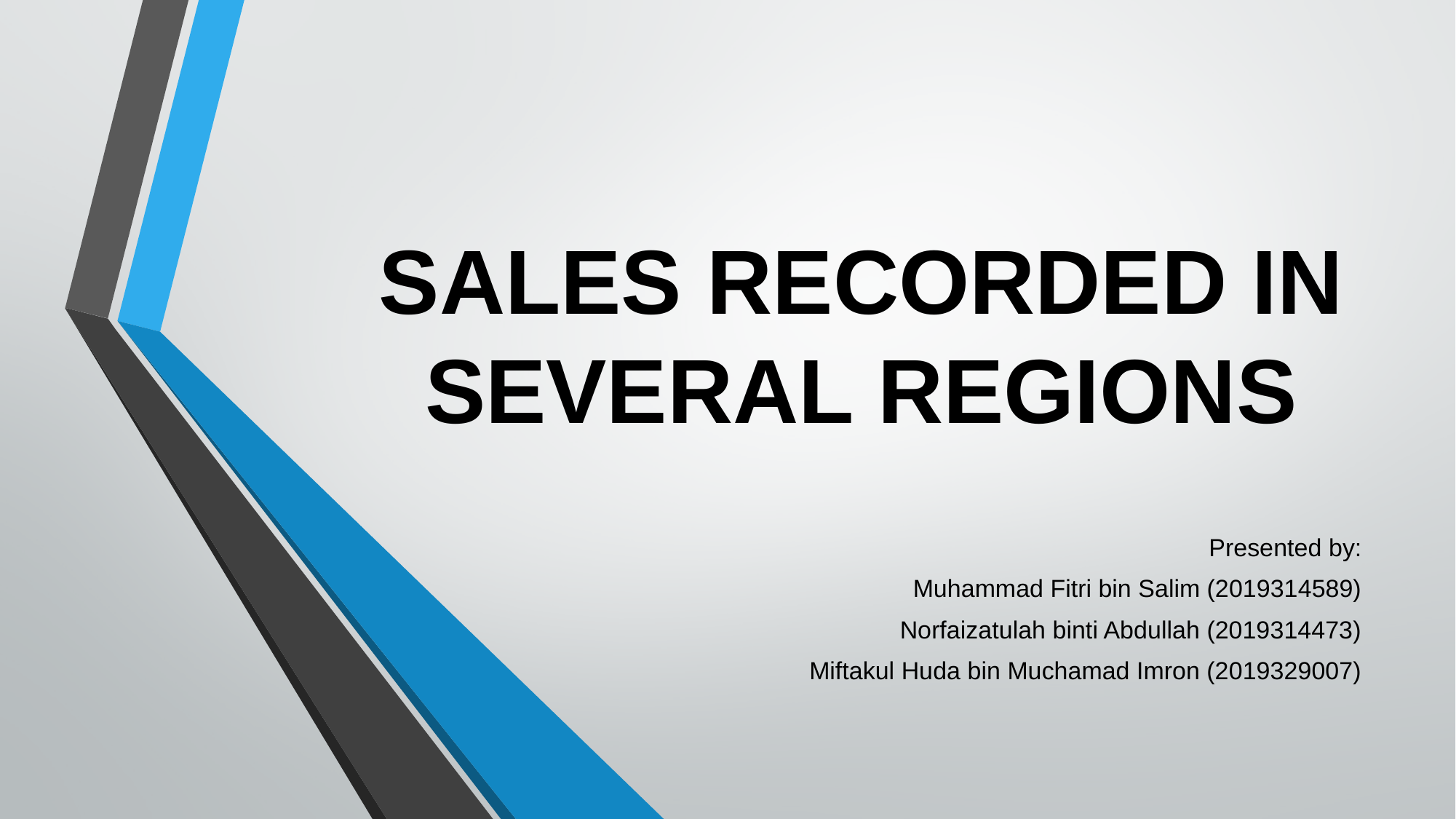

# SALES RECORDED IN SEVERAL REGIONS
Presented by:
Muhammad Fitri bin Salim (2019314589)
Norfaizatulah binti Abdullah (2019314473)
Miftakul Huda bin Muchamad Imron (2019329007)